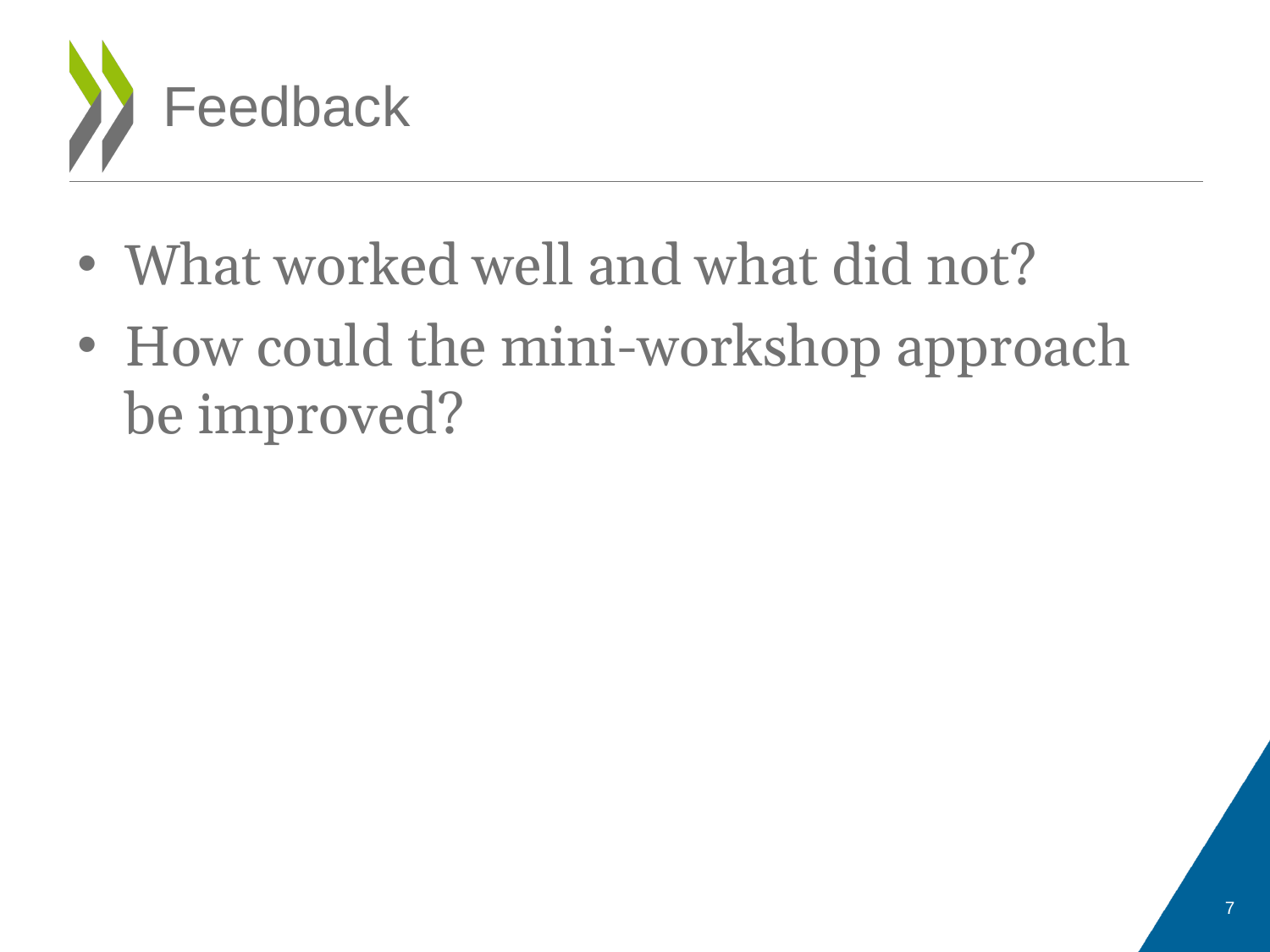

# Feedback
What worked well and what did not?
How could the mini-workshop approach be improved?

7